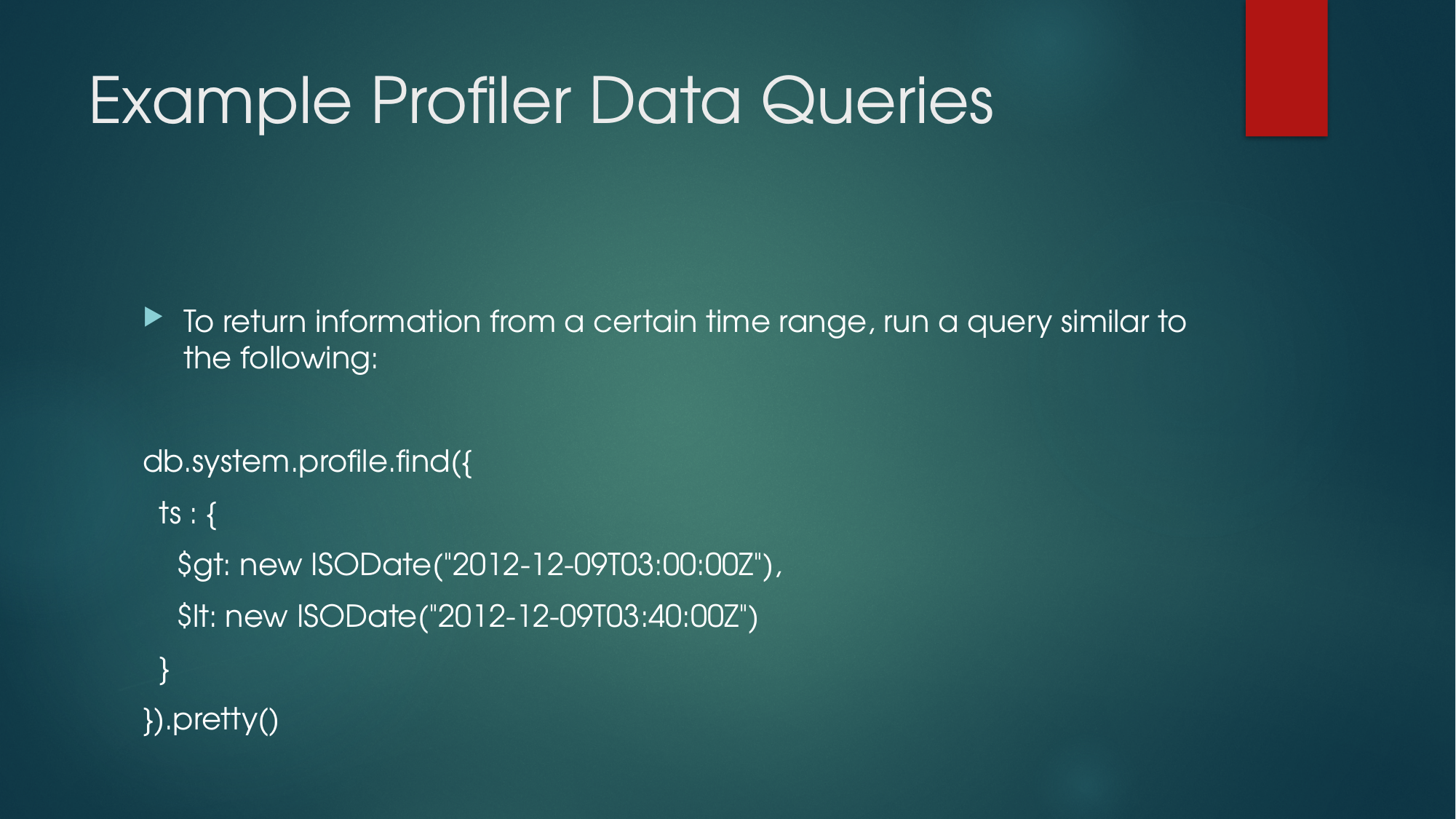

# Example Profiler Data Queries

To return information from a certain time range, run a query similar to the following:

db.system.profile.find({
  ts : {
    $gt: new ISODate("2012-12-09T03:00:00Z"),
    $lt: new ISODate("2012-12-09T03:40:00Z")
  }
}).pretty()